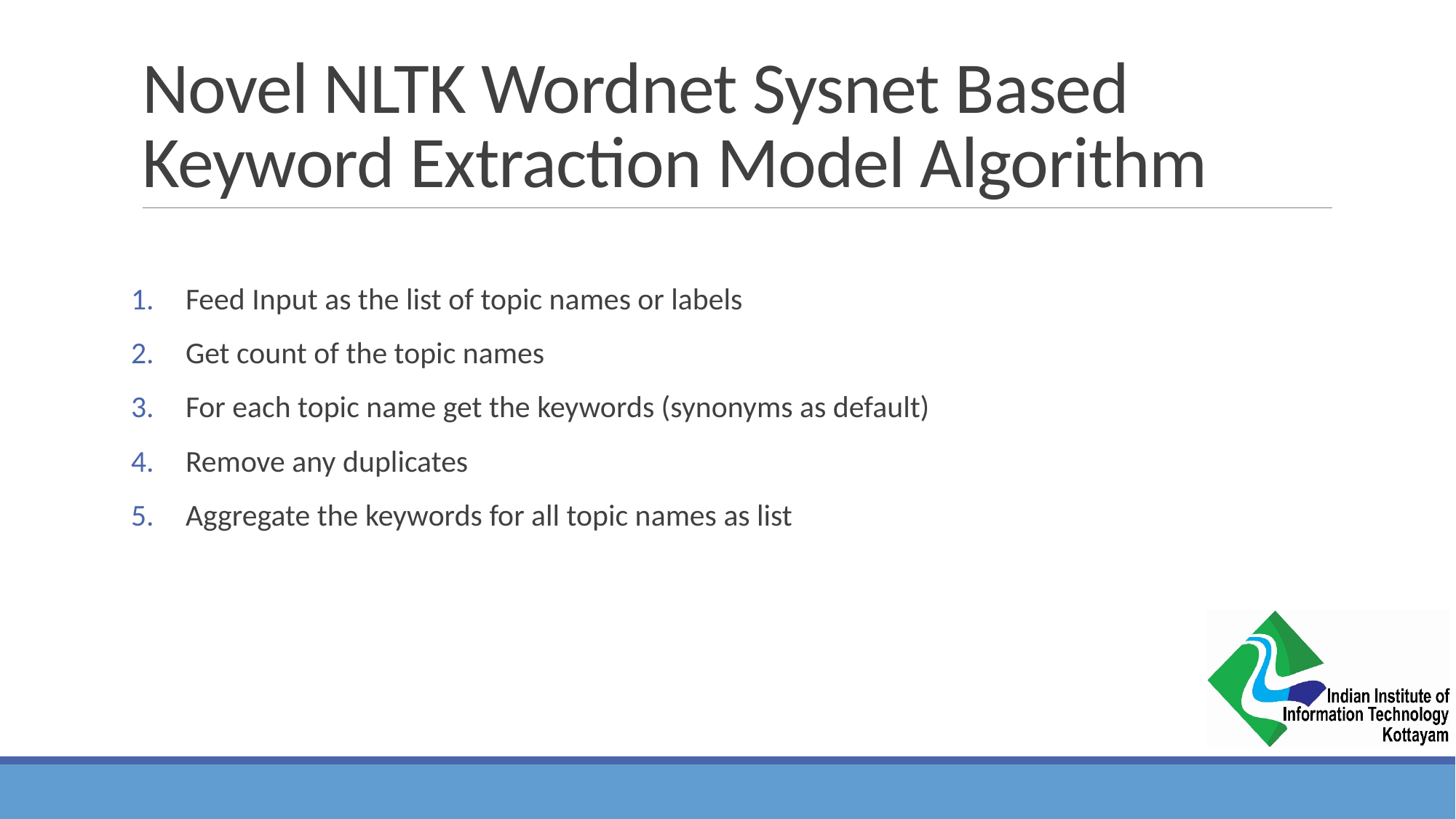

# Novel NLTK Wordnet Sysnet Based Keyword Extraction Model Algorithm

Feed Input as the list of topic names or labels
Get count of the topic names
For each topic name get the keywords (synonyms as default)
Remove any duplicates
Aggregate the keywords for all topic names as list